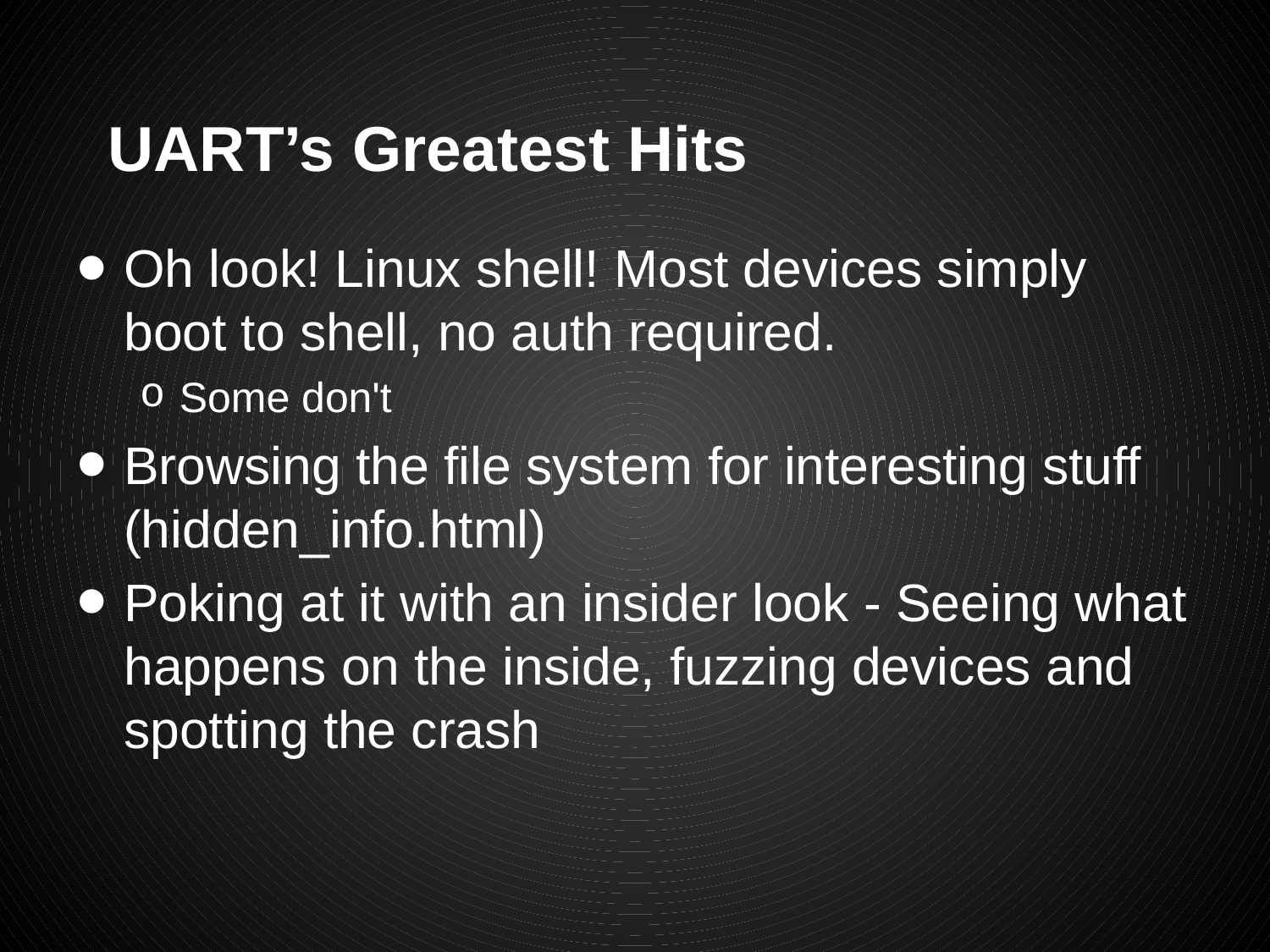

# UART’s Greatest Hits
Oh look! Linux shell! Most devices simply boot to shell, no auth required.
Some don't
Browsing the file system for interesting stuff (hidden_info.html)
Poking at it with an insider look - Seeing what happens on the inside, fuzzing devices and spotting the crash